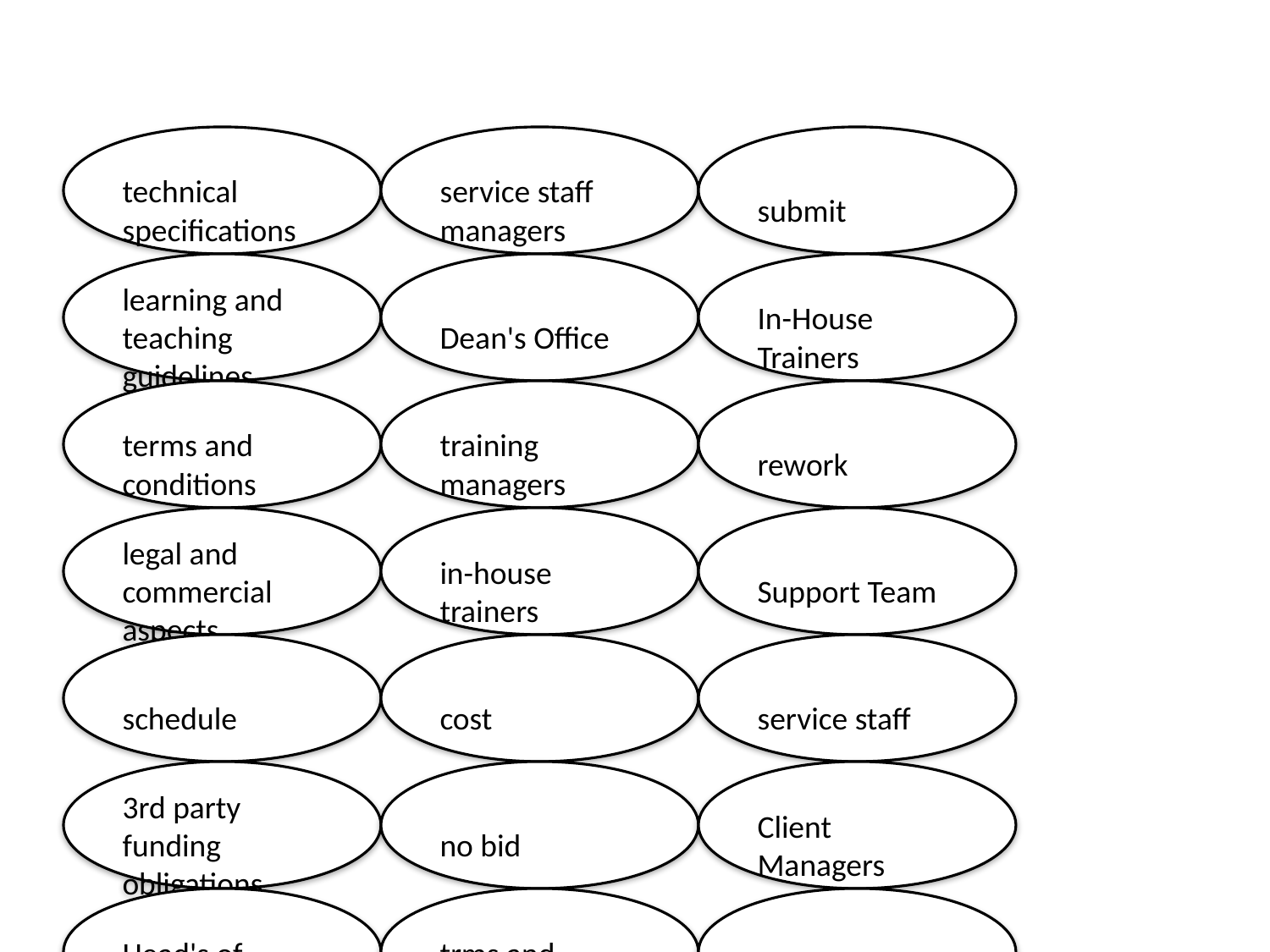

#

technical specifications

service staff managers

submit

learning and teaching guidelines

Dean's Office

In-House Trainers

terms and conditions

training managers

rework

legal and commercial aspects

in-house trainers

Support Team

schedule

cost

service staff

3rd party funding obligations

no bid

Client Managers

Head's of Groups

trms and conditions

budget options

Terms and Conditions